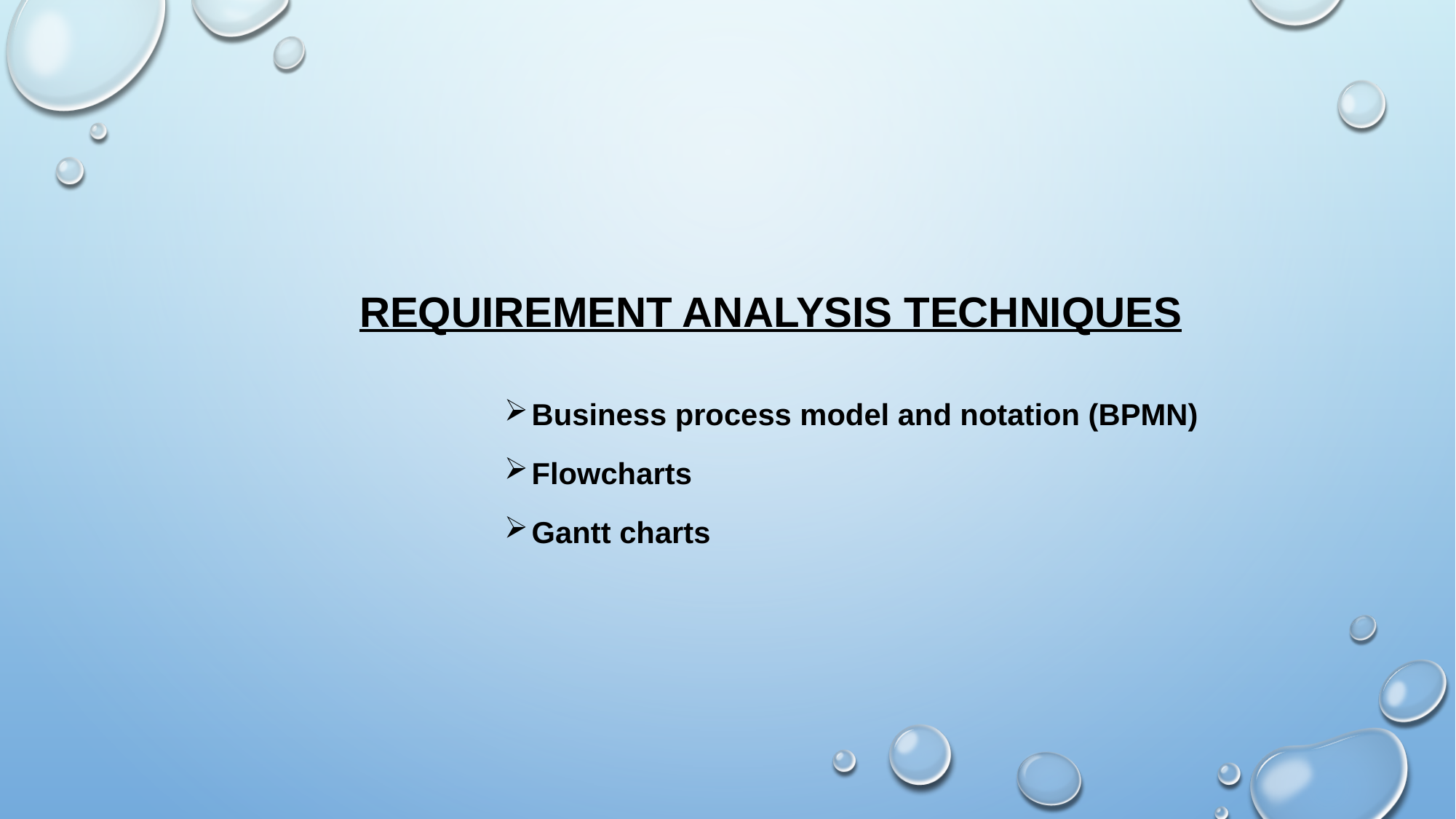

# Requirement Analysis Techniques
Business process model and notation (BPMN)
Flowcharts
Gantt charts